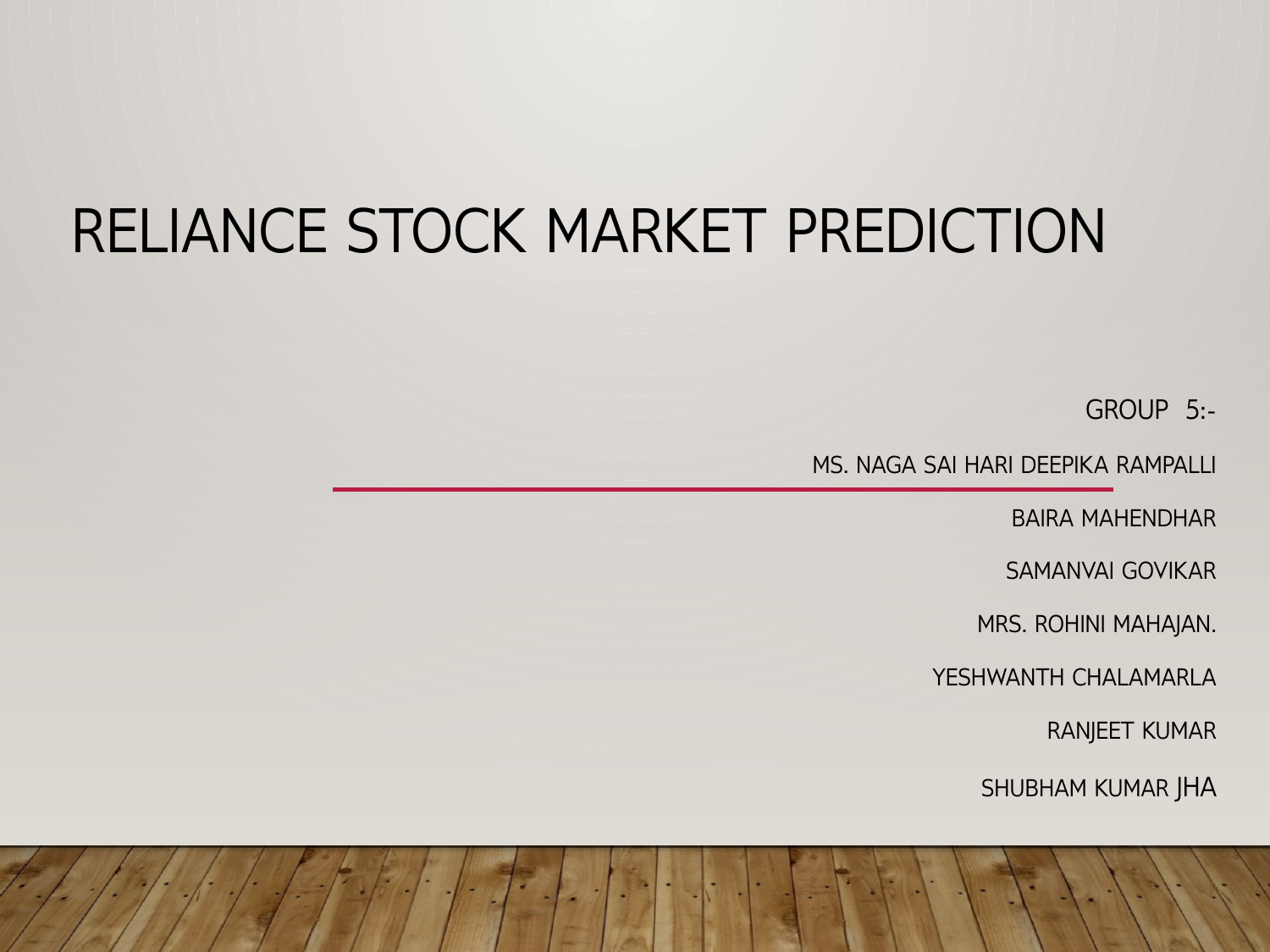

# Reliance Stock Market Prediction

Group  5:-
Ms. Naga Sai Hari Deepika Rampalli
Baira Mahendhar
SAMANVAI GOVIKAR
Mrs. Rohini Mahajan.
Yeshwanth Chalamarla
RANJEET KUMAR
Shubham Kumar Jha